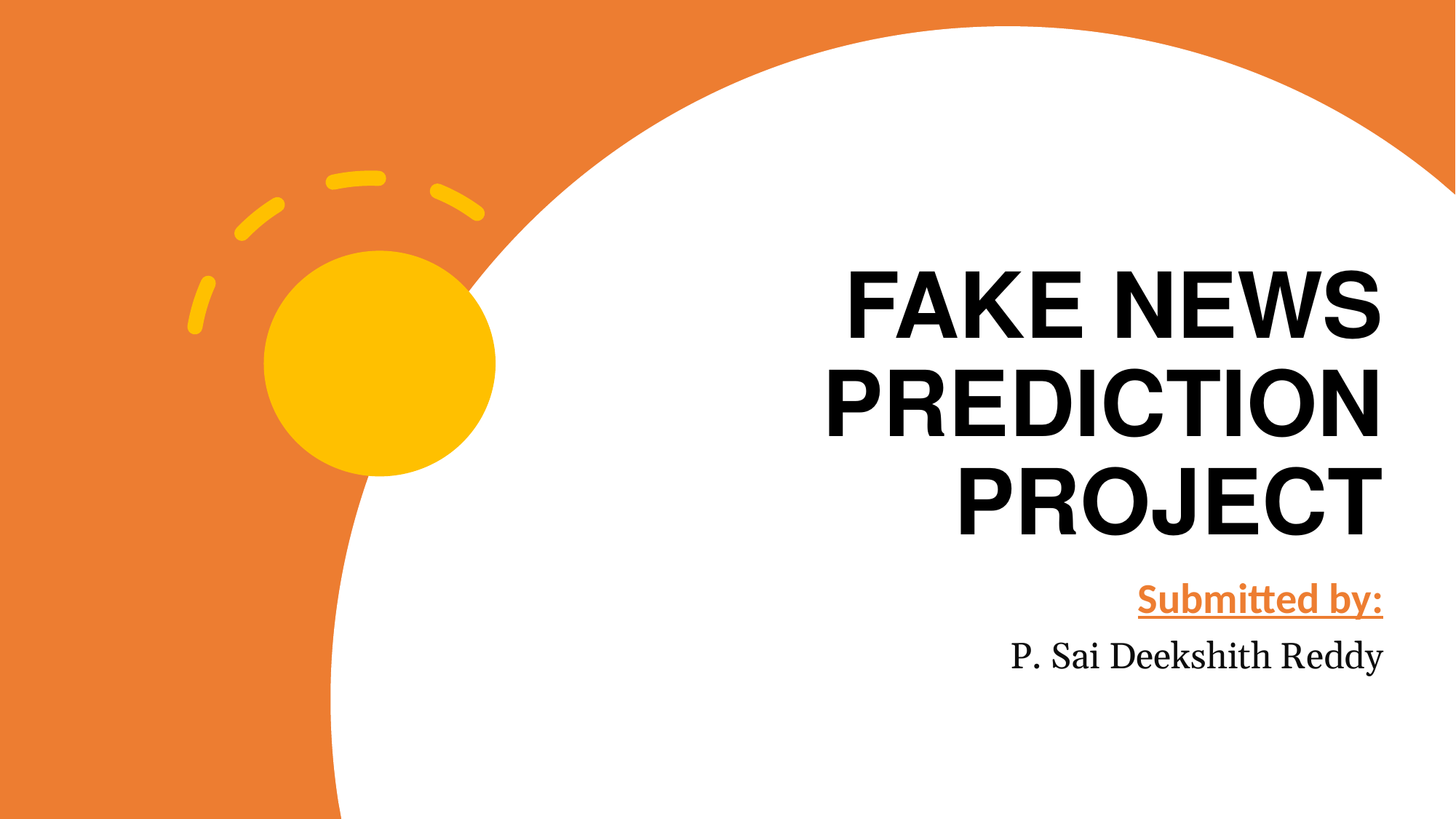

# FAKE NEWS PREDICTION PROJECT

Submitted by:
P. Sai Deekshith Reddy